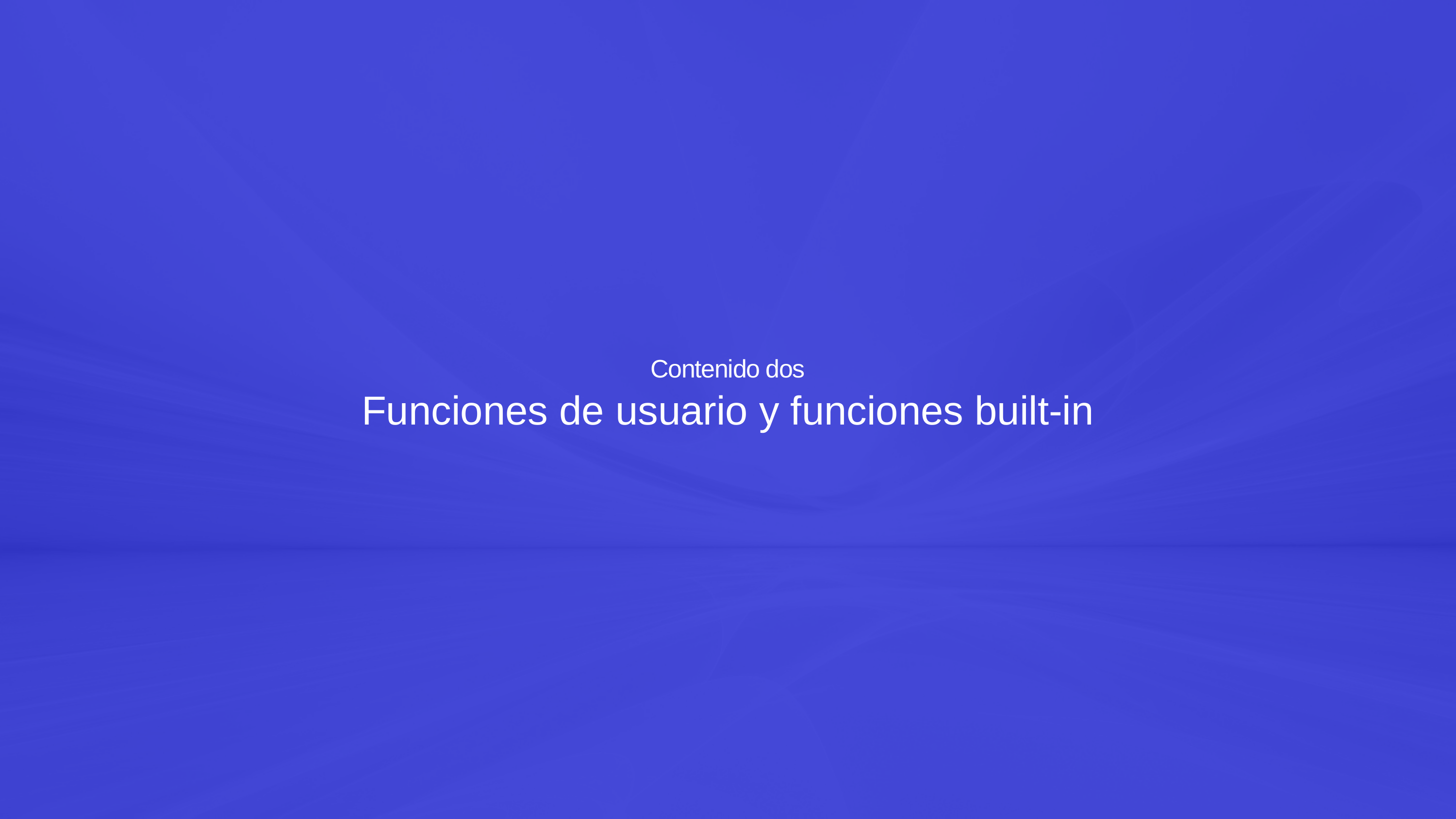

Contenido dos
Funciones de usuario y funciones built-in